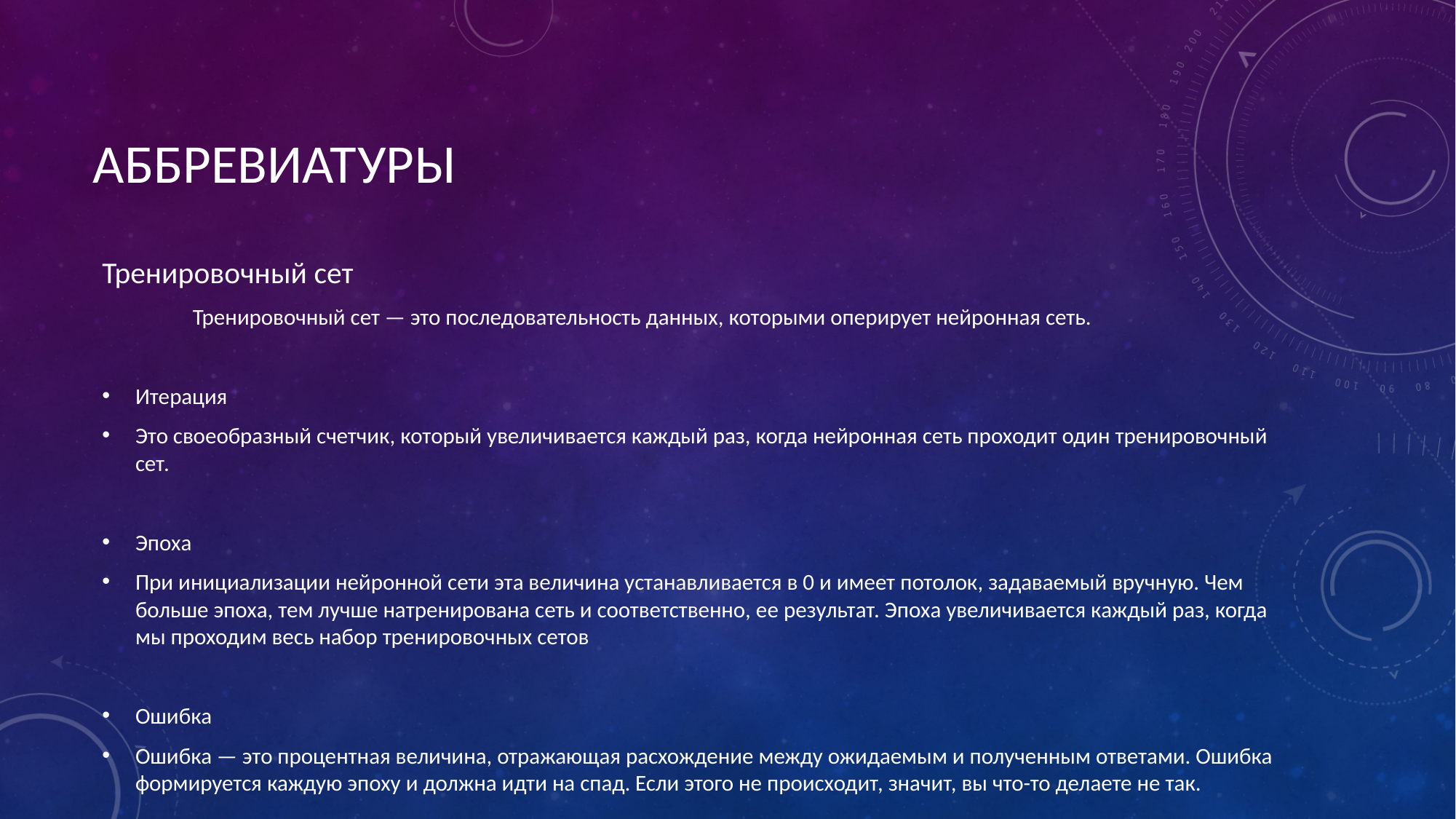

# Аббревиатуры
Тренировочный сет
	Тренировочный сет — это последовательность данных, которыми оперирует нейронная сеть.

Итерация
Это своеобразный счетчик, который увеличивается каждый раз, когда нейронная сеть проходит один тренировочный сет.

Эпоха
При инициализации нейронной сети эта величина устанавливается в 0 и имеет потолок, задаваемый вручную. Чем больше эпоха, тем лучше натренирована сеть и соответственно, ее результат. Эпоха увеличивается каждый раз, когда мы проходим весь набор тренировочных сетов

Ошибка
Ошибка — это процентная величина, отражающая расхождение между ожидаемым и полученным ответами. Ошибка формируется каждую эпоху и должна идти на спад. Если этого не происходит, значит, вы что-то делаете не так.